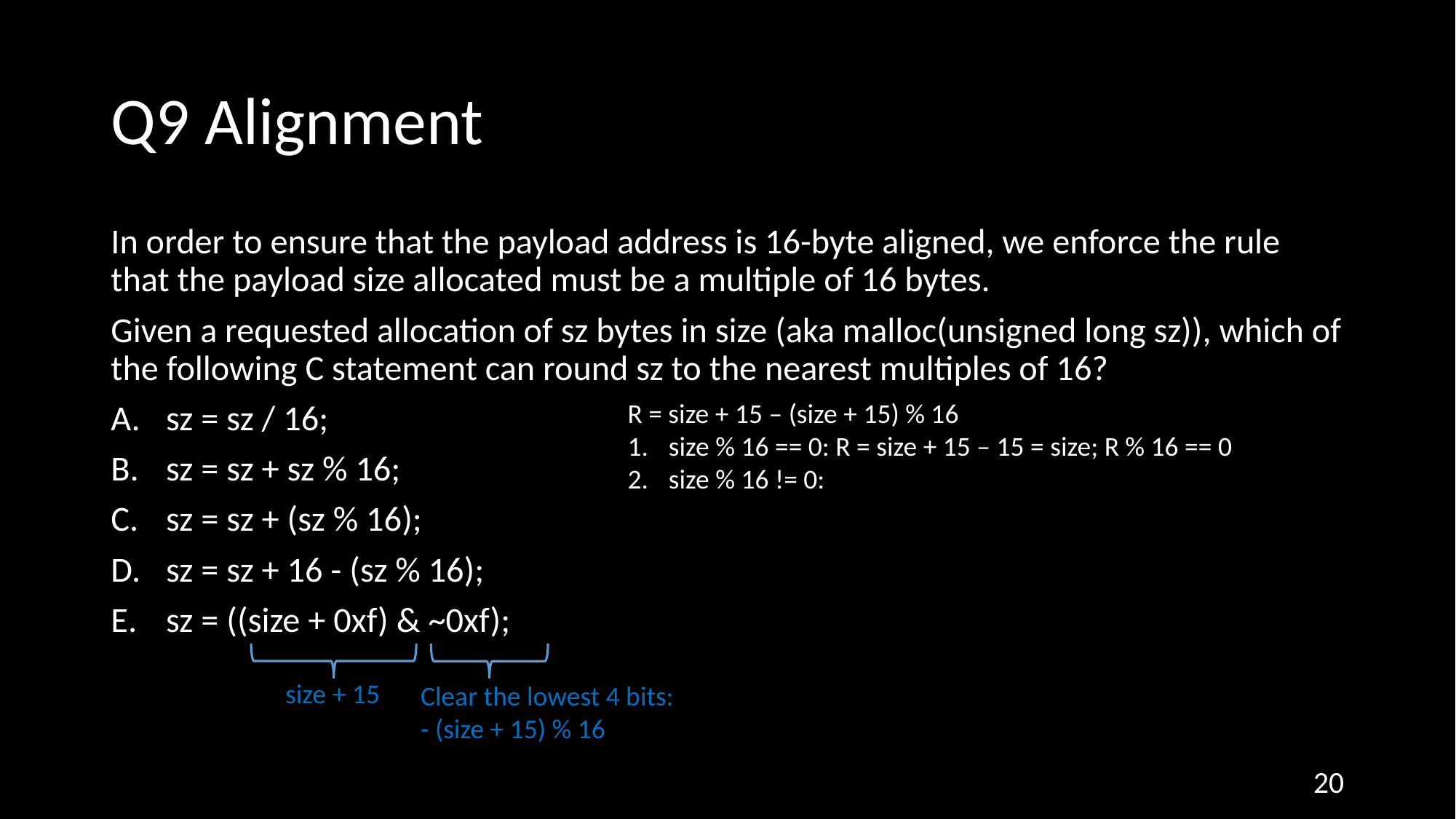

# Q9 Alignment
In order to ensure that the payload address is 16-byte aligned, we enforce the rule that the payload size allocated must be a multiple of 16 bytes.
Given a requested allocation of sz bytes in size (aka malloc(unsigned long sz)), which of the following C statement can round sz to the nearest multiples of 16?
sz = sz / 16;
sz = sz + sz % 16;
sz = sz + (sz % 16);
sz = sz + 16 - (sz % 16);
sz = ((size + 0xf) & ~0xf);

R = size + 15 – (size + 15) % 16
size % 16 == 0: R = size + 15 – 15 = size; R % 16 == 0
size % 16 != 0:

size + 15
Clear the lowest 4 bits:
- (size + 15) % 16
20